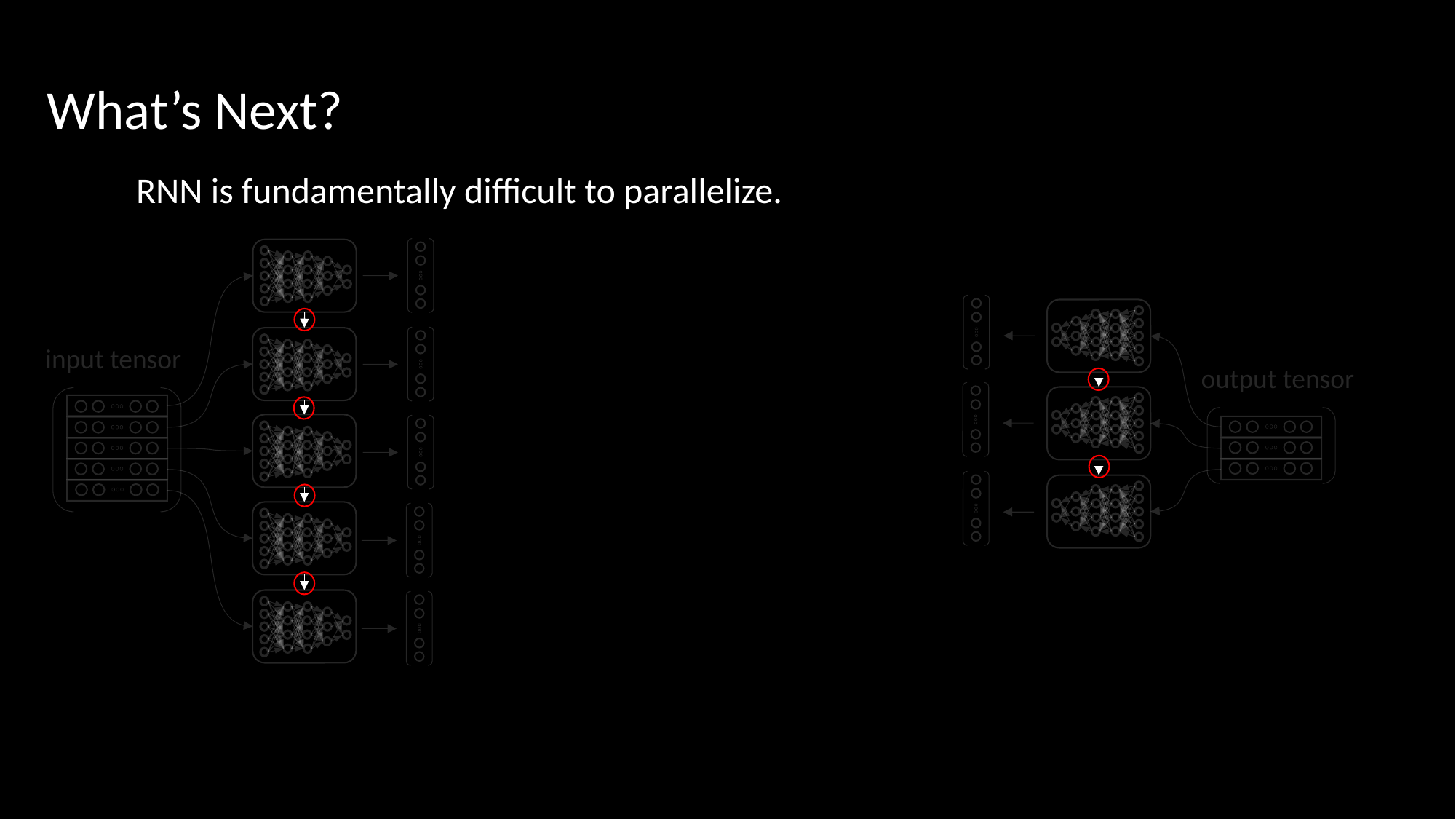

What’s Next?
RNN is fundamentally difficult to parallelize.

output vocabulary

input tensor

output tensor